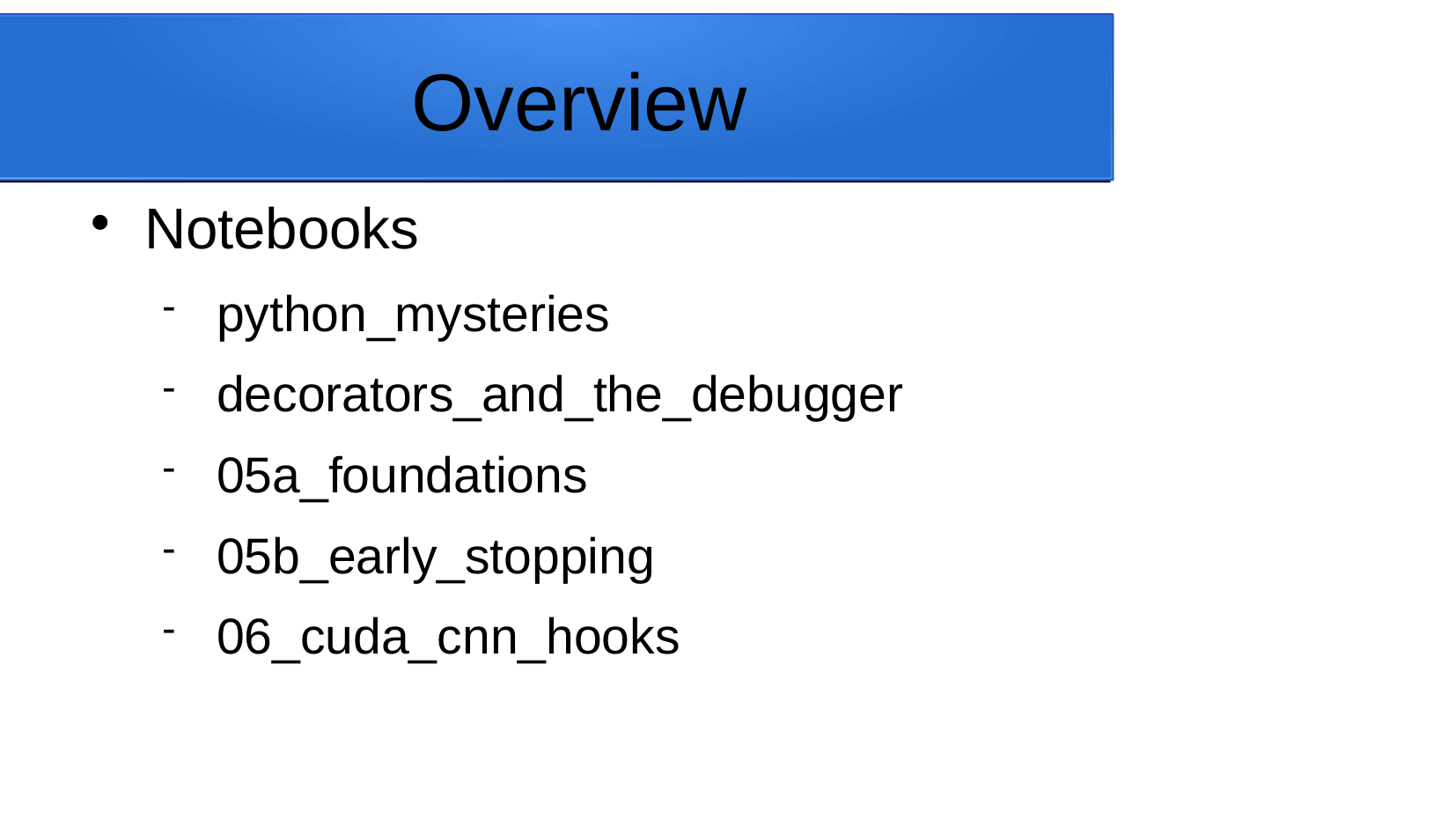

Overview
Notebooks
python_mysteries
decorators_and_the_debugger
05a_foundations
05b_early_stopping
06_cuda_cnn_hooks